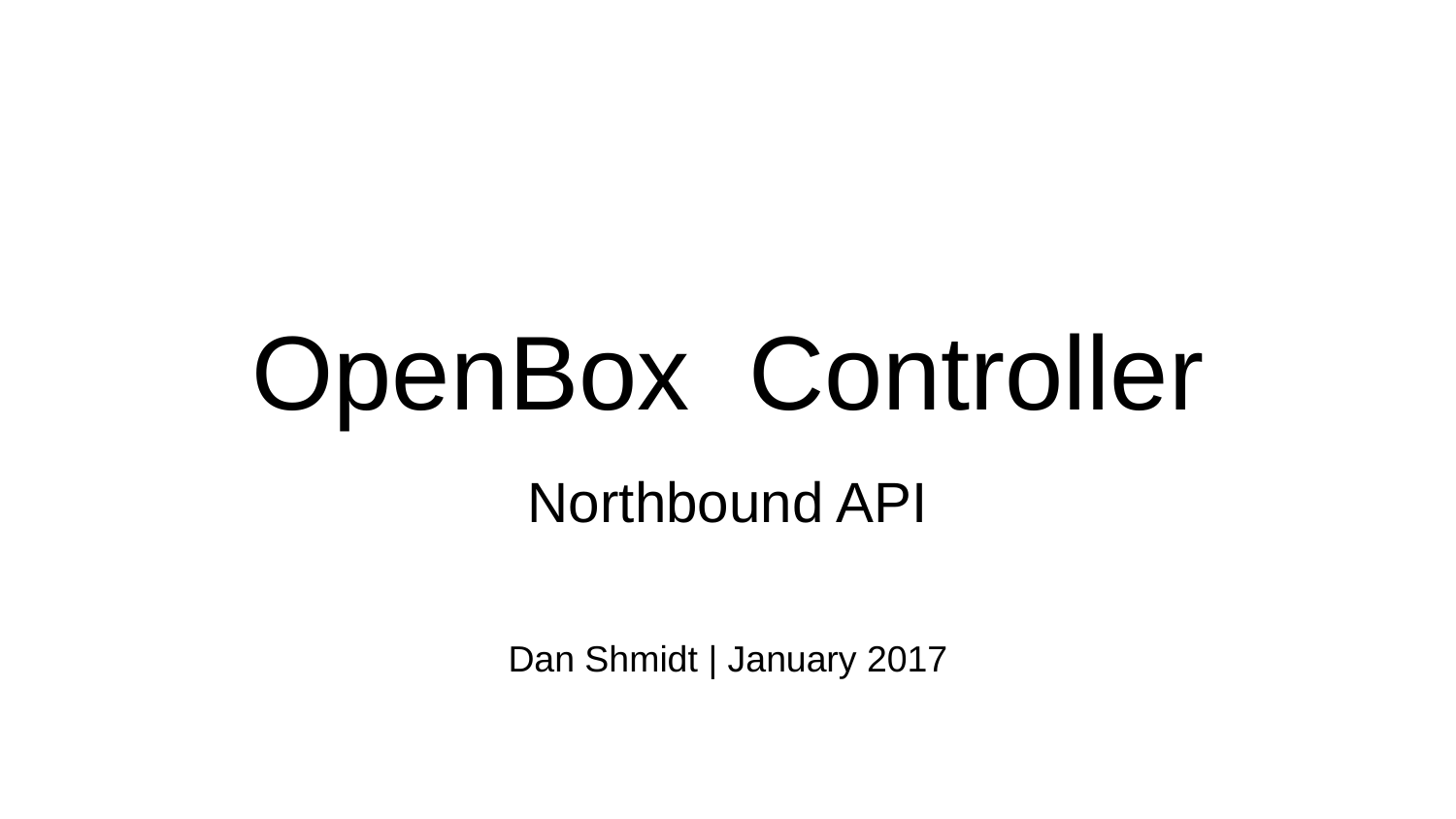

# OpenBox  Controller
Northbound API

Dan Shmidt | January 2017